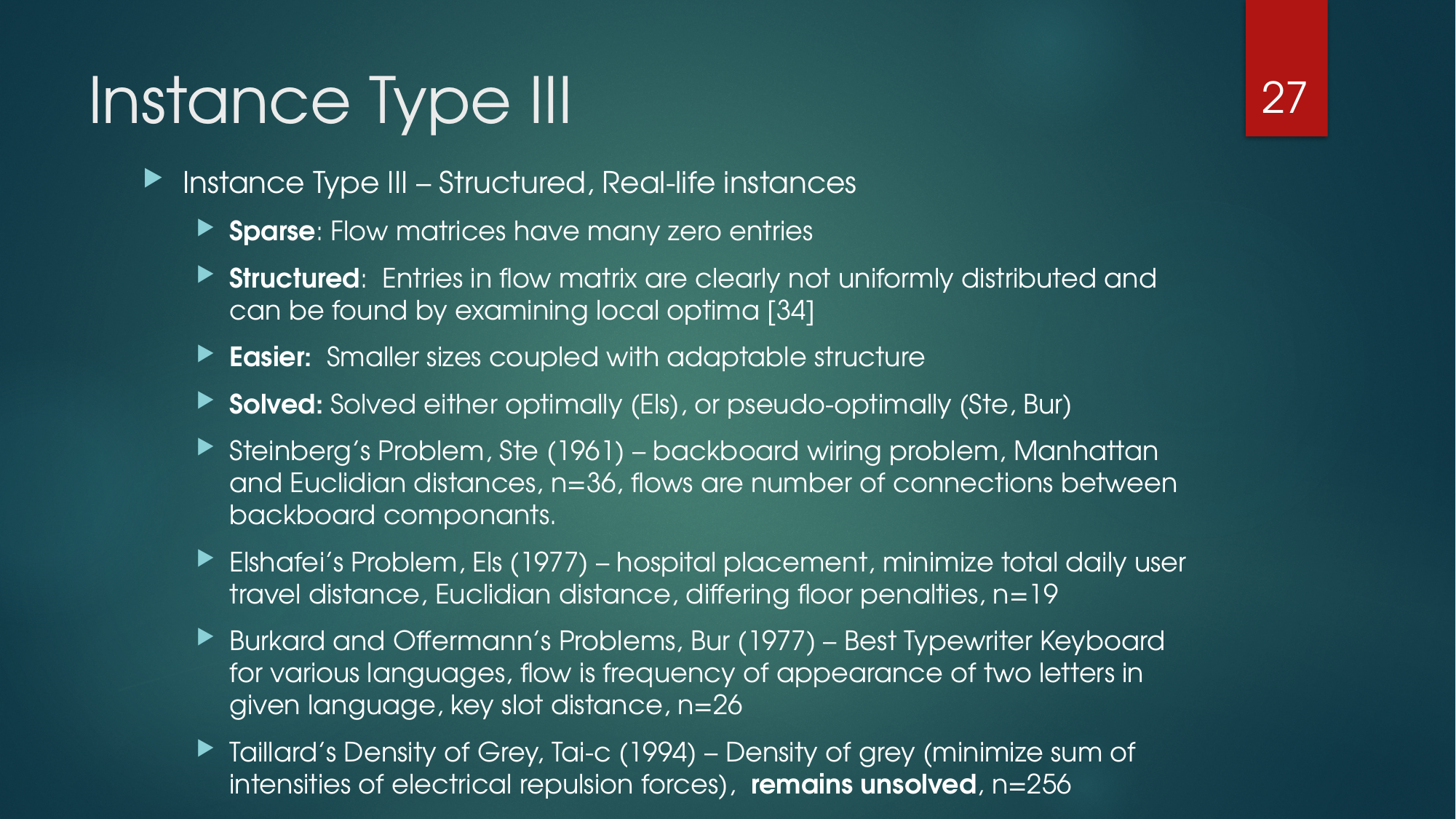

27
# Instance Type III
Instance Type III – Structured, Real-life instances
Sparse: Flow matrices have many zero entries
Structured:  Entries in flow matrix are clearly not uniformly distributed and can be found by examining local optima [34]
Easier:  Smaller sizes coupled with adaptable structure
Solved: Solved either optimally (Els), or pseudo-optimally (Ste, Bur)
Steinberg’s Problem, Ste (1961) – backboard wiring problem, Manhattan and Euclidian distances, n=36, flows are number of connections between backboard componants.
Elshafei’s Problem, Els (1977) – hospital placement, minimize total daily user travel distance, Euclidian distance, differing floor penalties, n=19
Burkard and Offermann’s Problems, Bur (1977) – Best Typewriter Keyboard for various languages, flow is frequency of appearance of two letters in given language, key slot distance, n=26
Taillard’s Density of Grey, Tai-c (1994) – Density of grey (minimize sum of intensities of electrical repulsion forces),  remains unsolved, n=256